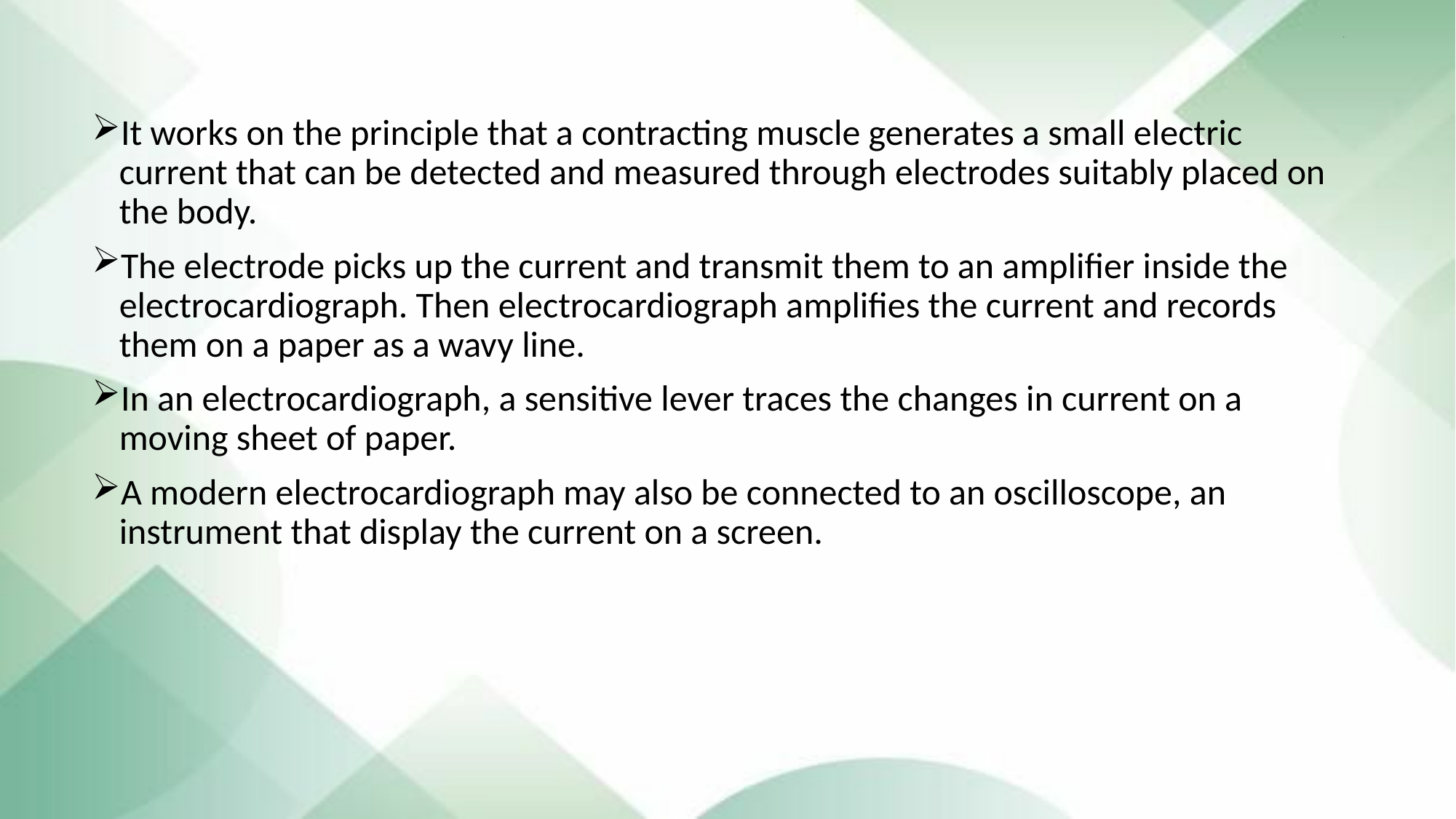

# E
It works on the principle that a contracting muscle generates a small electric current that can be detected and measured through electrodes suitably placed on the body.
The electrode picks up the current and transmit them to an amplifier inside the electrocardiograph. Then electrocardiograph amplifies the current and records them on a paper as a wavy line.
In an electrocardiograph, a sensitive lever traces the changes in current on a moving sheet of paper.
A modern electrocardiograph may also be connected to an oscilloscope, an instrument that display the current on a screen.